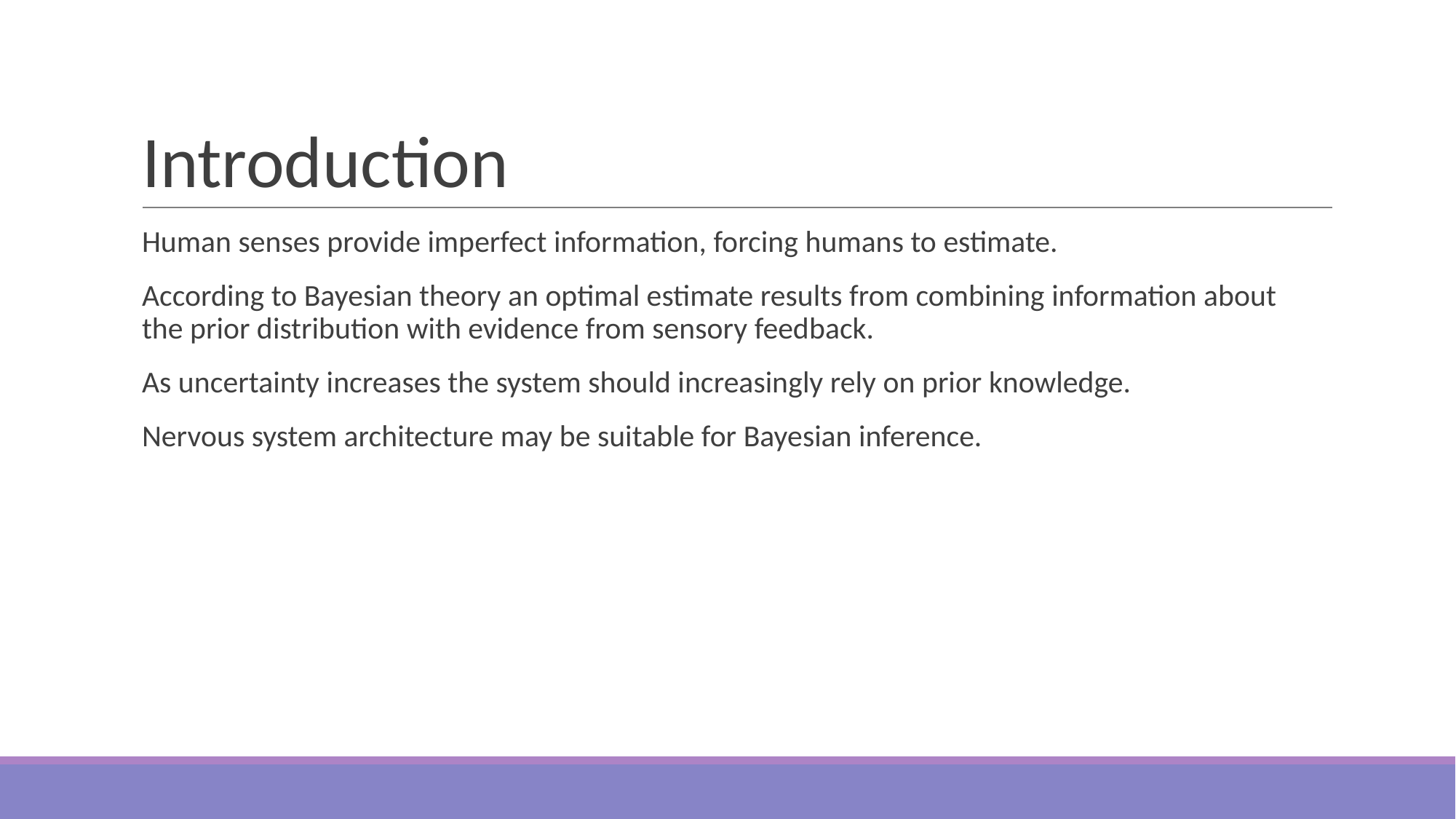

# Introduction
Human senses provide imperfect information, forcing humans to estimate.
According to Bayesian theory an optimal estimate results from combining information about  the prior distribution with evidence from sensory feedback.
As uncertainty increases the system should increasingly rely on prior knowledge.
Nervous system architecture may be suitable for Bayesian inference.